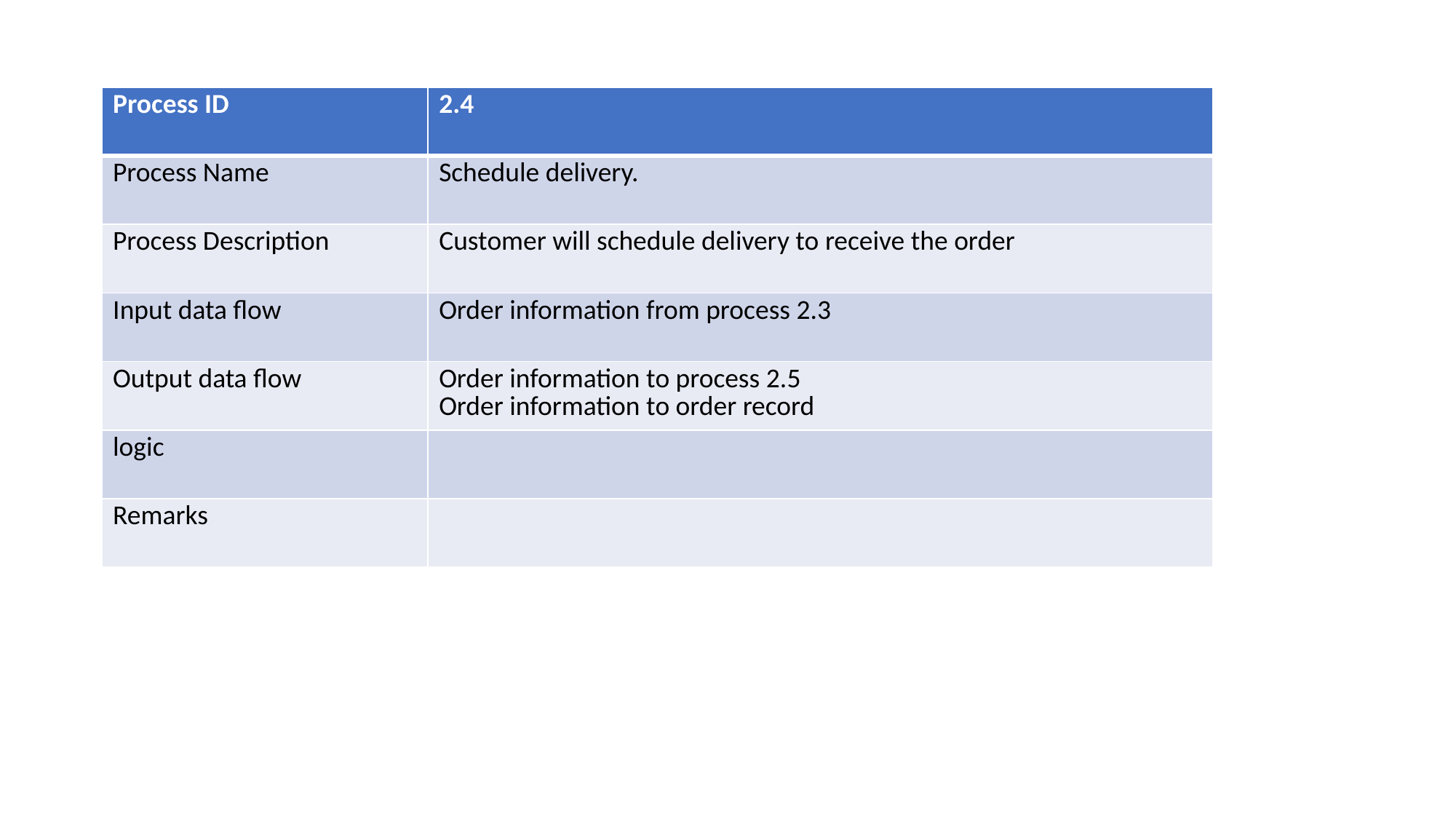

| Process ID | 2.4 |
| --- | --- |
| Process Name | Schedule delivery. |
| Process Description | Customer will schedule delivery to receive the order |
| Input data flow | Order information from process 2.3 |
| Output data flow | Order information to process 2.5 Order information to order record |
| logic |  |
| Remarks |  |